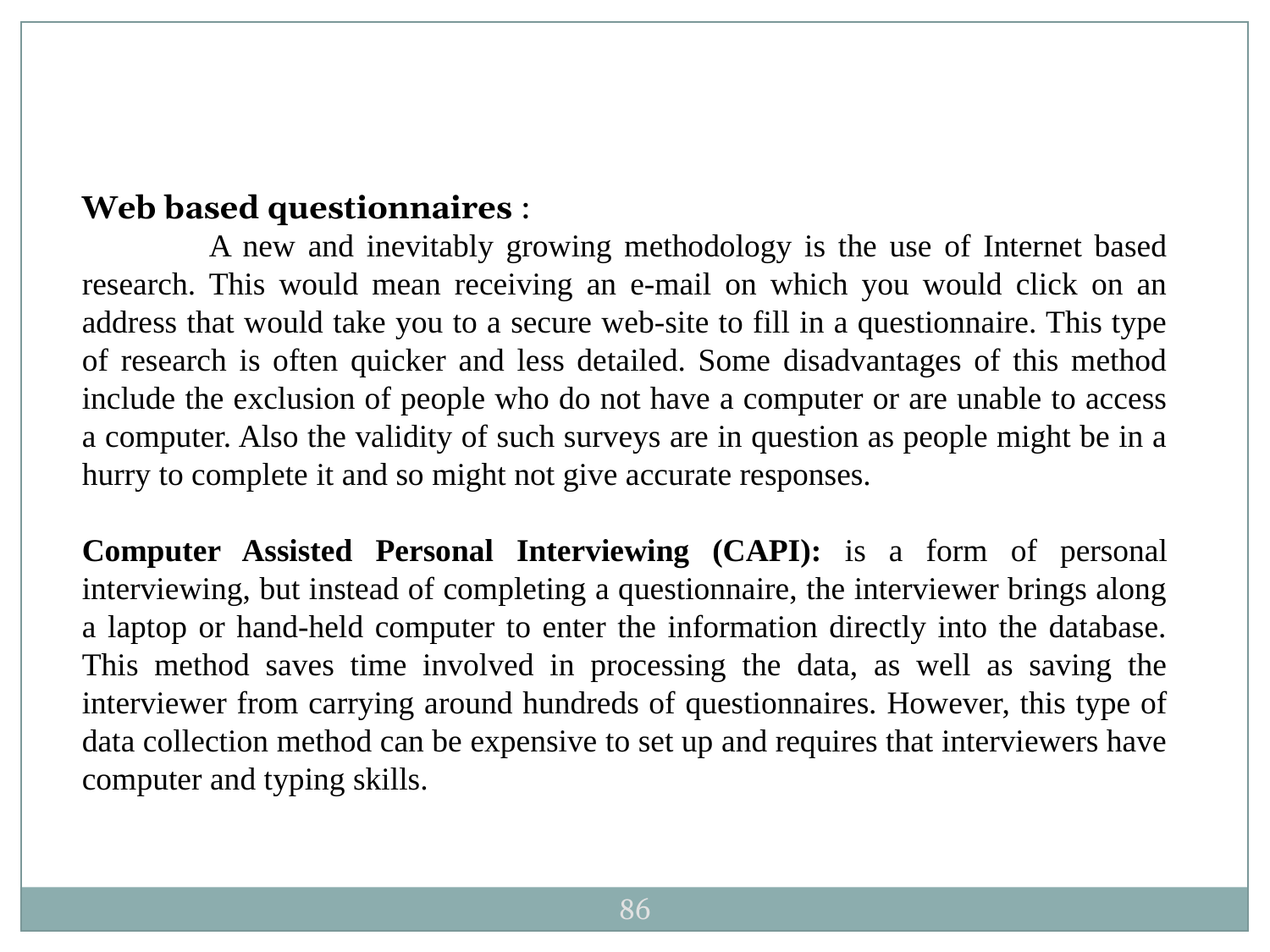

Web based questionnaires :
	A new and inevitably growing methodology is the use of Internet based research. This would mean receiving an e-mail on which you would click on an address that would take you to a secure web-site to fill in a questionnaire. This type of research is often quicker and less detailed. Some disadvantages of this method include the exclusion of people who do not have a computer or are unable to access a computer. Also the validity of such surveys are in question as people might be in a hurry to complete it and so might not give accurate responses.

Computer Assisted Personal Interviewing (CAPI): is a form of personal interviewing, but instead of completing a questionnaire, the interviewer brings along a laptop or hand-held computer to enter the information directly into the database. This method saves time involved in processing the data, as well as saving the interviewer from carrying around hundreds of questionnaires. However, this type of data collection method can be expensive to set up and requires that interviewers have computer and typing skills.

86